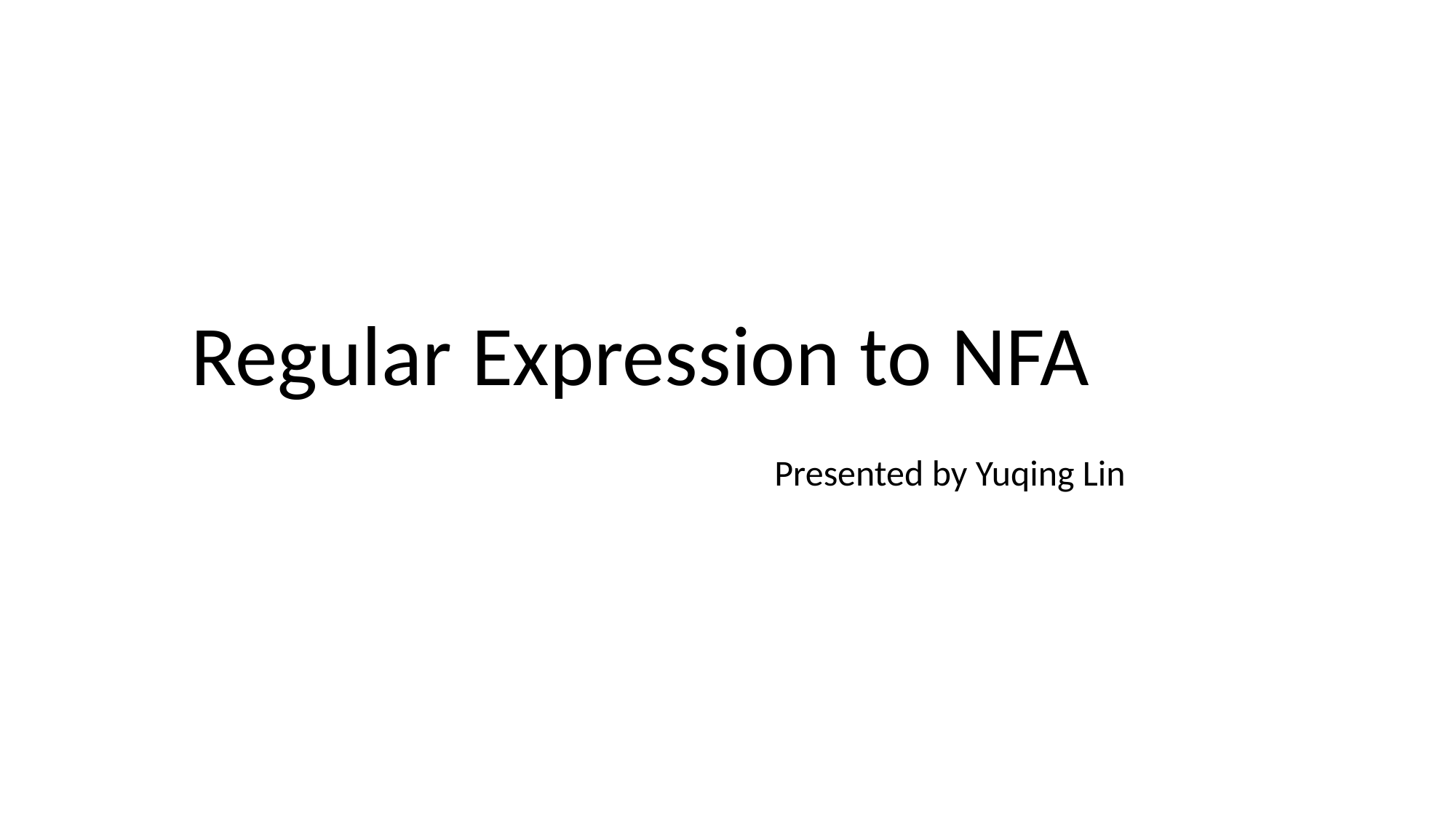

# Regular Expression to NFA
					Presented by Yuqing Lin